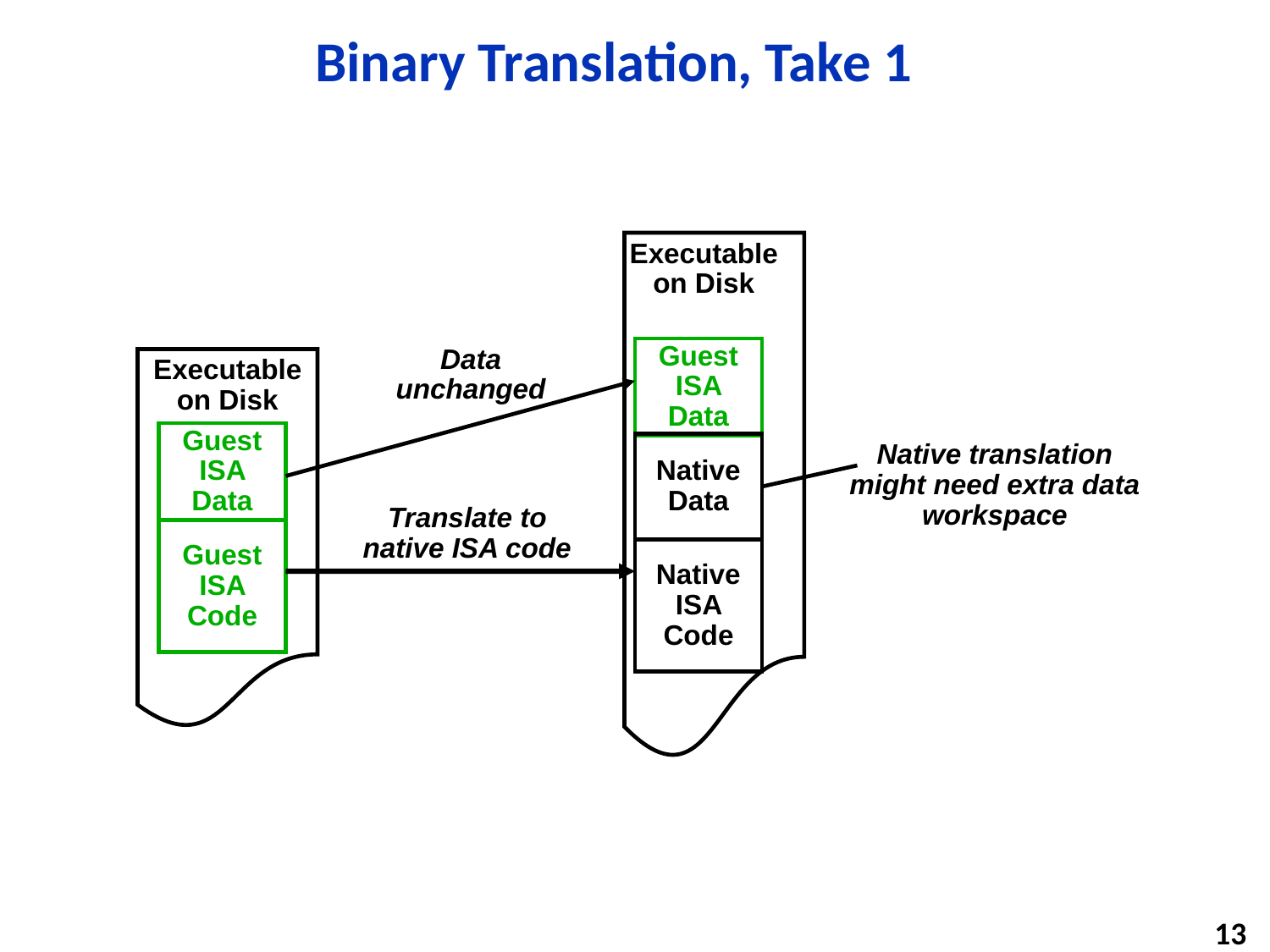

# Binary Translation, Take 1
Executable on Disk

Data unchanged
Guest ISA Data

Native Data
Native translation might need extra data workspace

Translate to native ISA code
Native ISA Code

Executable on Disk
Guest ISA Data
Guest ISA Code
13